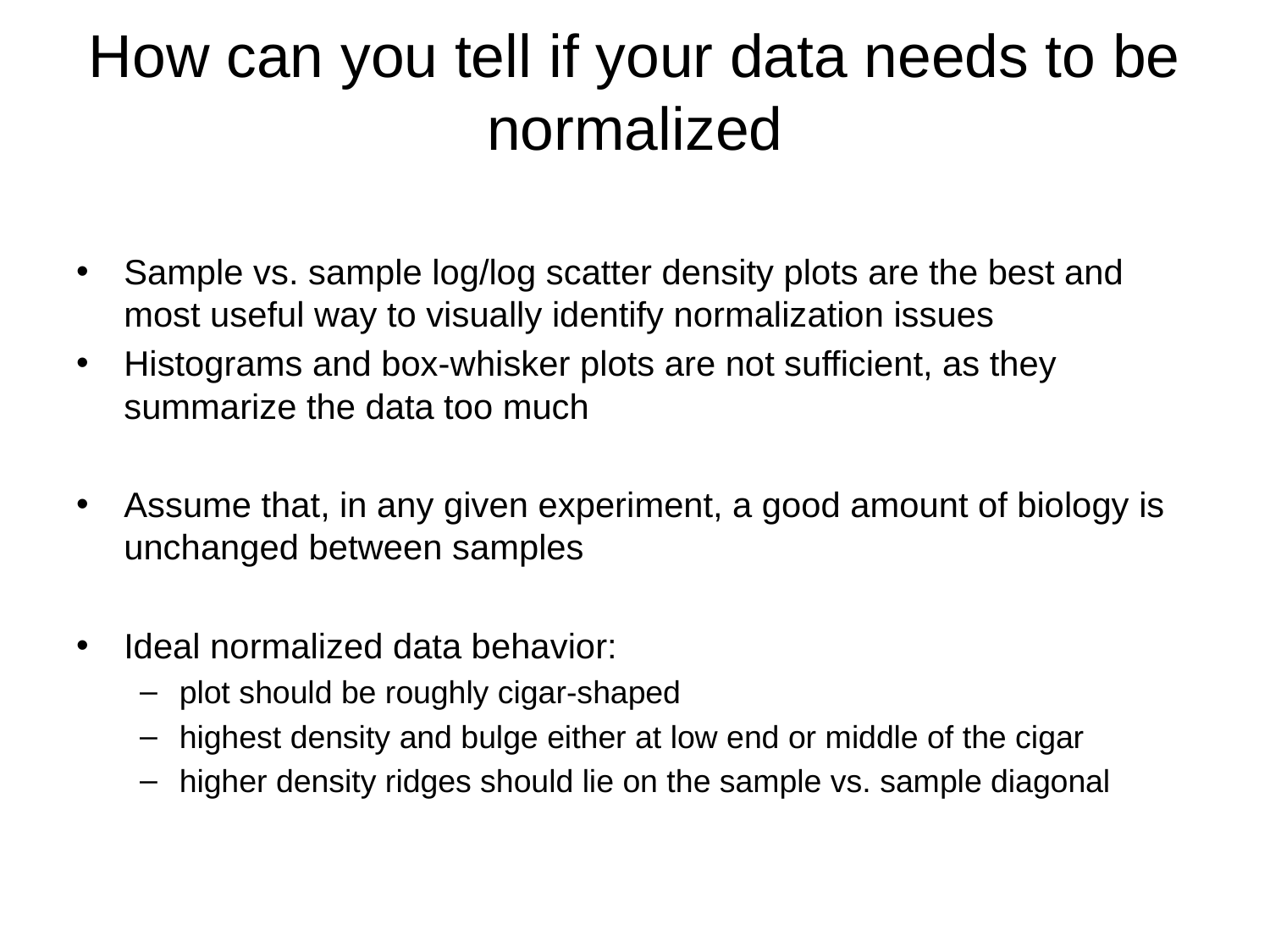

# How can you tell if your data needs to be normalized
Sample vs. sample log/log scatter density plots are the best and most useful way to visually identify normalization issues
Histograms and box-whisker plots are not sufficient, as they summarize the data too much

Assume that, in any given experiment, a good amount of biology is unchanged between samples

Ideal normalized data behavior:
plot should be roughly cigar-shaped
highest density and bulge either at low end or middle of the cigar
higher density ridges should lie on the sample vs. sample diagonal